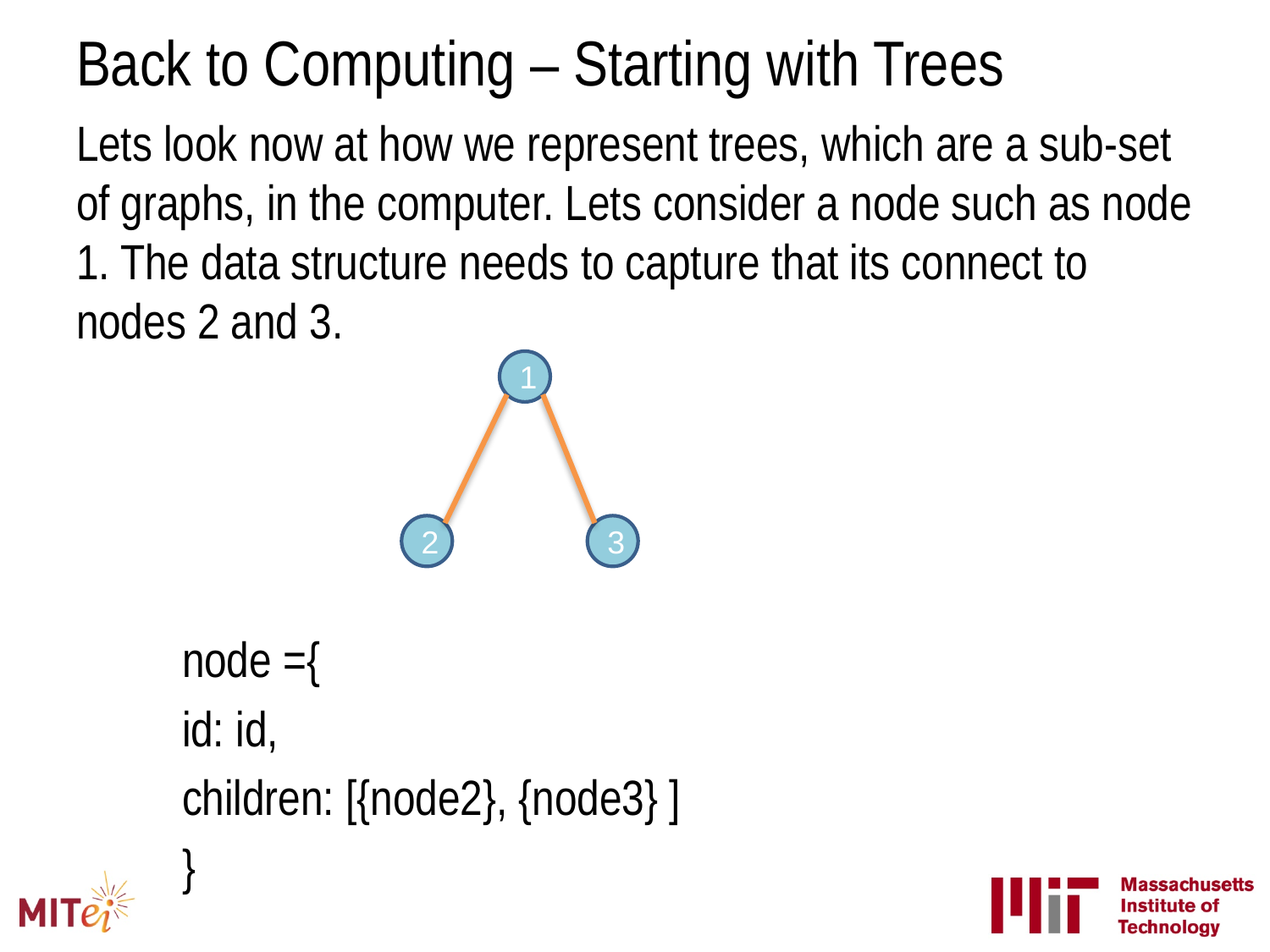

# Back to Computing – Starting with Trees
Lets look now at how we represent trees, which are a sub-set of graphs, in the computer. Lets consider a node such as node 1. The data structure needs to capture that its connect to nodes 2 and 3.
1
3
2
node ={
id: id,
children: [{node2}, {node3} ]
}